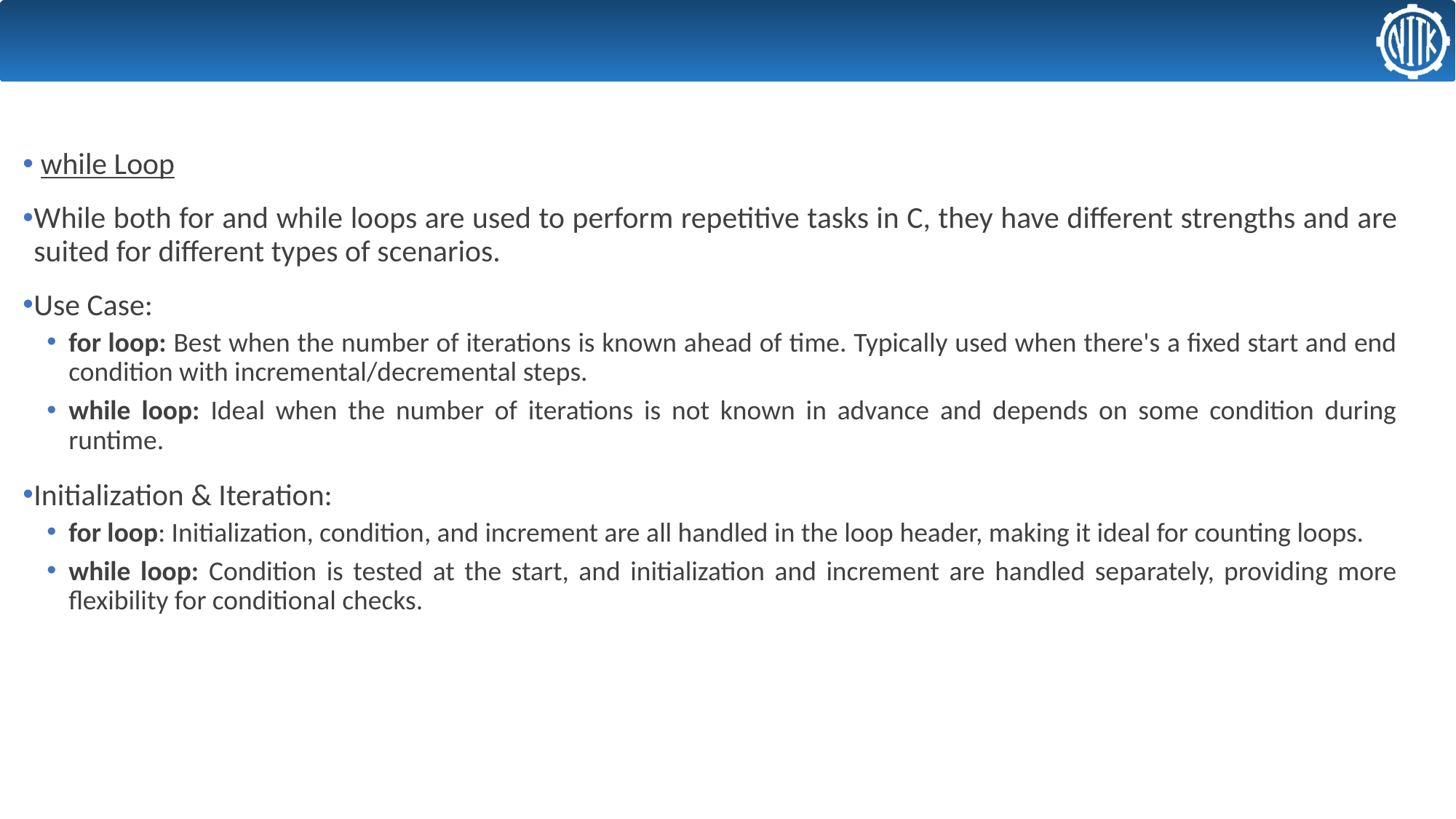

# Control Statements -- Looping
 while Loop
While both for and while loops are used to perform repetitive tasks in C, they have different strengths and are suited for different types of scenarios.
Use Case:
for loop: Best when the number of iterations is known ahead of time. Typically used when there's a fixed start and end condition with incremental/decremental steps.
while loop: Ideal when the number of iterations is not known in advance and depends on some condition during runtime.
Initialization & Iteration:
for loop: Initialization, condition, and increment are all handled in the loop header, making it ideal for counting loops.
while loop: Condition is tested at the start, and initialization and increment are handled separately, providing more flexibility for conditional checks.